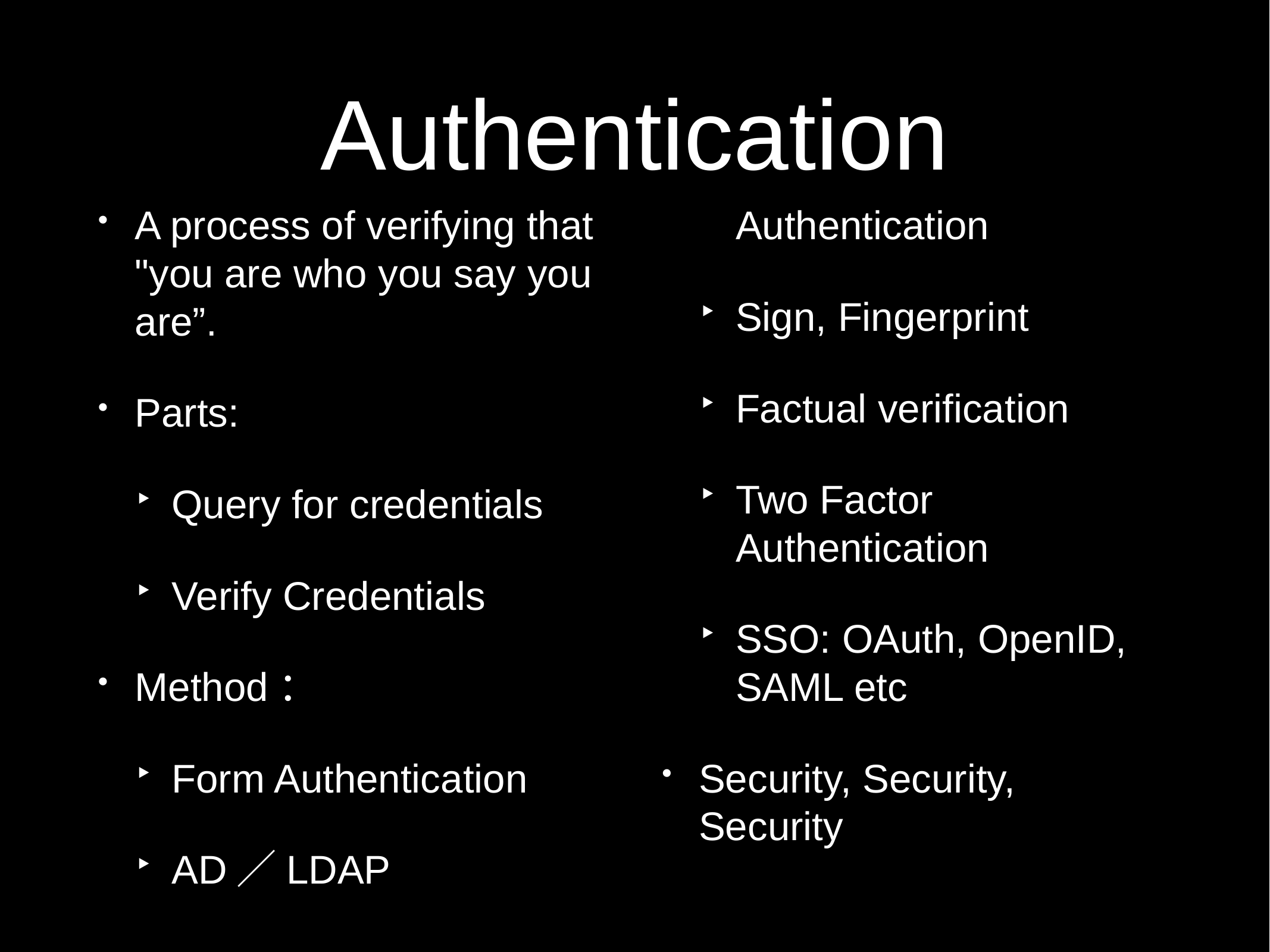

# Authentication
A process of verifying that "you are who you say you are”.
Parts:
Query for credentials
Verify Credentials
Method：
Form Authentication
AD／LDAP Authentication
Sign, Fingerprint
Factual verification
Two Factor Authentication
SSO: OAuth, OpenID, SAML etc
Security, Security, Security